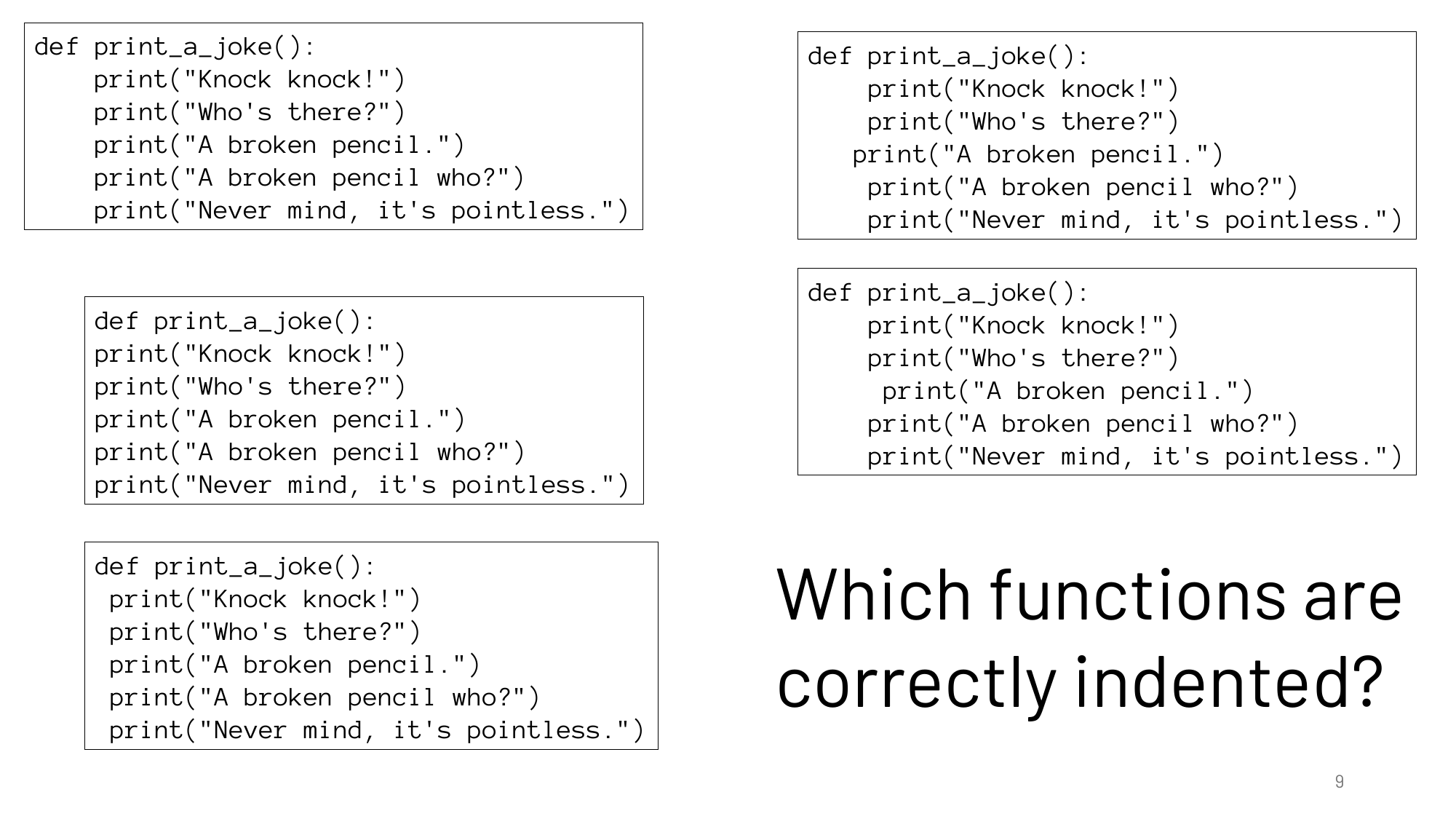

def print_a_joke():
    print("Knock knock!")
    print("Who's there?")
    print("A broken pencil.")
    print("A broken pencil who?")
    print("Never mind, it's pointless.")
def print_a_joke():
    print("Knock knock!")
    print("Who's there?")
   print("A broken pencil.")
    print("A broken pencil who?")
    print("Never mind, it's pointless.")
def print_a_joke():
    print("Knock knock!")
    print("Who's there?")
     print("A broken pencil.")
    print("A broken pencil who?")
    print("Never mind, it's pointless.")
def print_a_joke():
print("Knock knock!")
print("Who's there?")
print("A broken pencil.")
print("A broken pencil who?")
print("Never mind, it's pointless.")
def print_a_joke():
 print("Knock knock!")
 print("Who's there?")
 print("A broken pencil.")
 print("A broken pencil who?")
 print("Never mind, it's pointless.")
Which functions are
correctly indented?
9